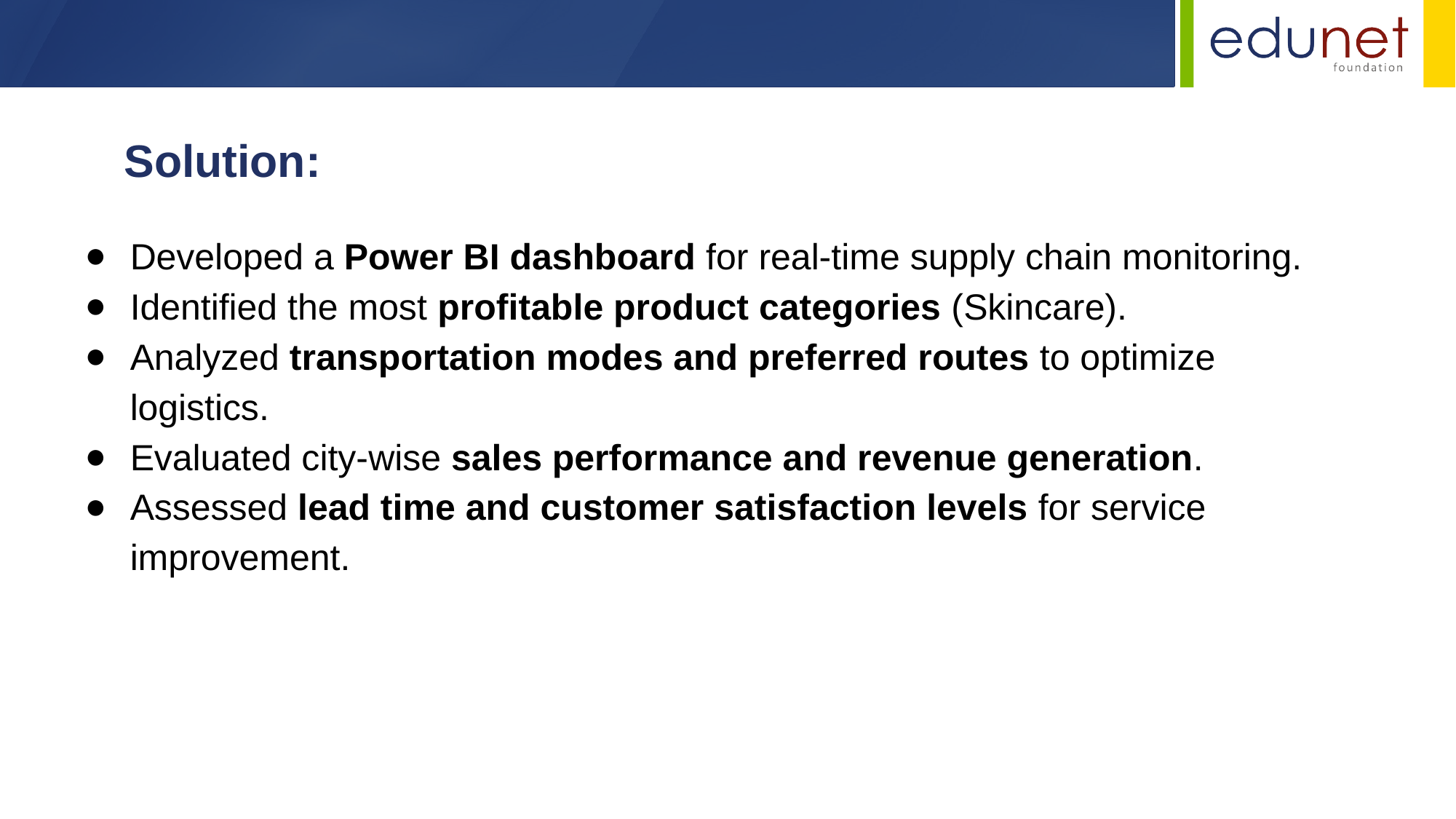

Solution:
Developed a Power BI dashboard for real-time supply chain monitoring.
Identified the most profitable product categories (Skincare).
Analyzed transportation modes and preferred routes to optimize logistics.
Evaluated city-wise sales performance and revenue generation.
Assessed lead time and customer satisfaction levels for service improvement.